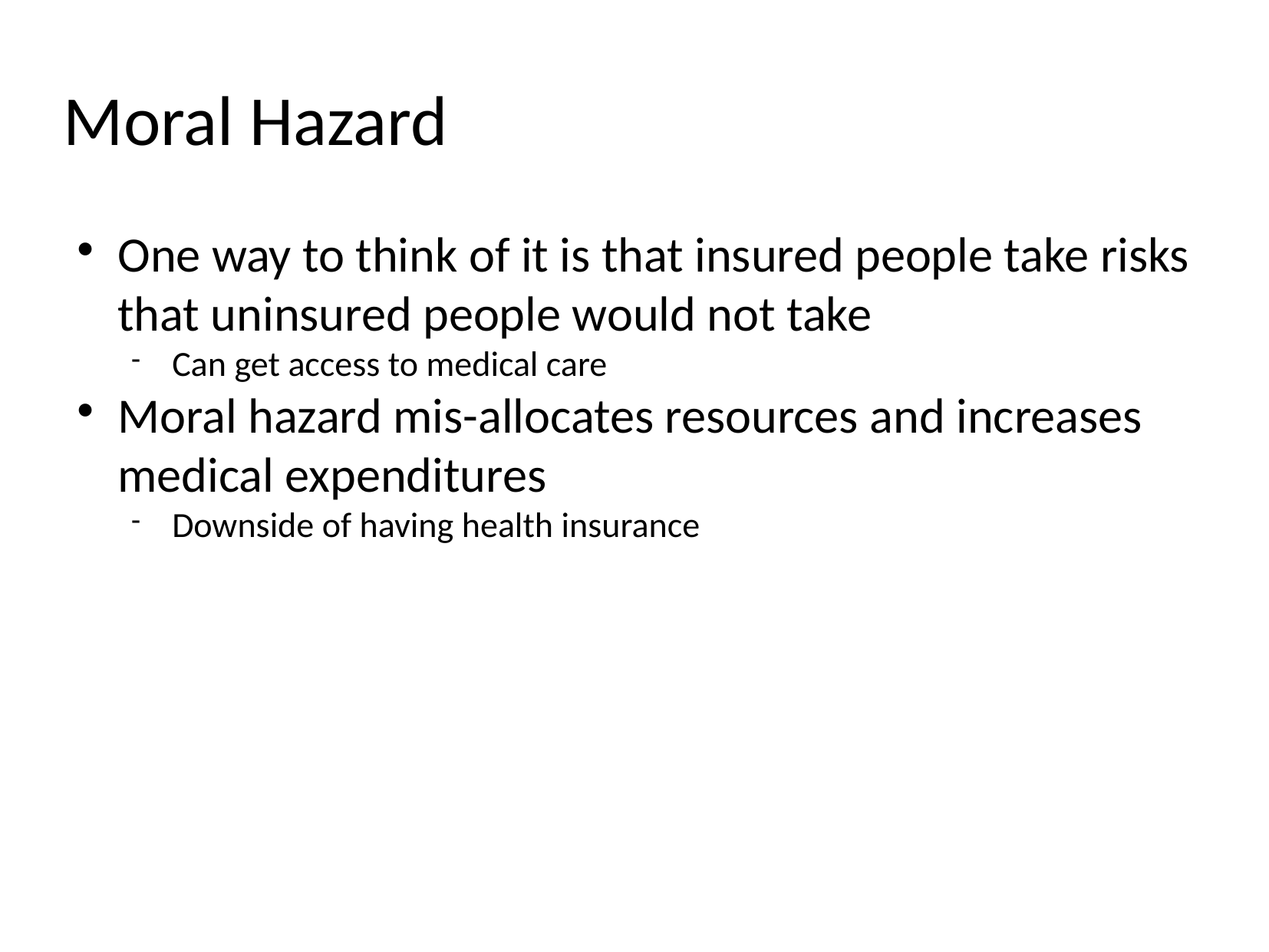

Moral Hazard
One way to think of it is that insured people take risks that uninsured people would not take
Can get access to medical care
Moral hazard mis-allocates resources and increases medical expenditures
Downside of having health insurance